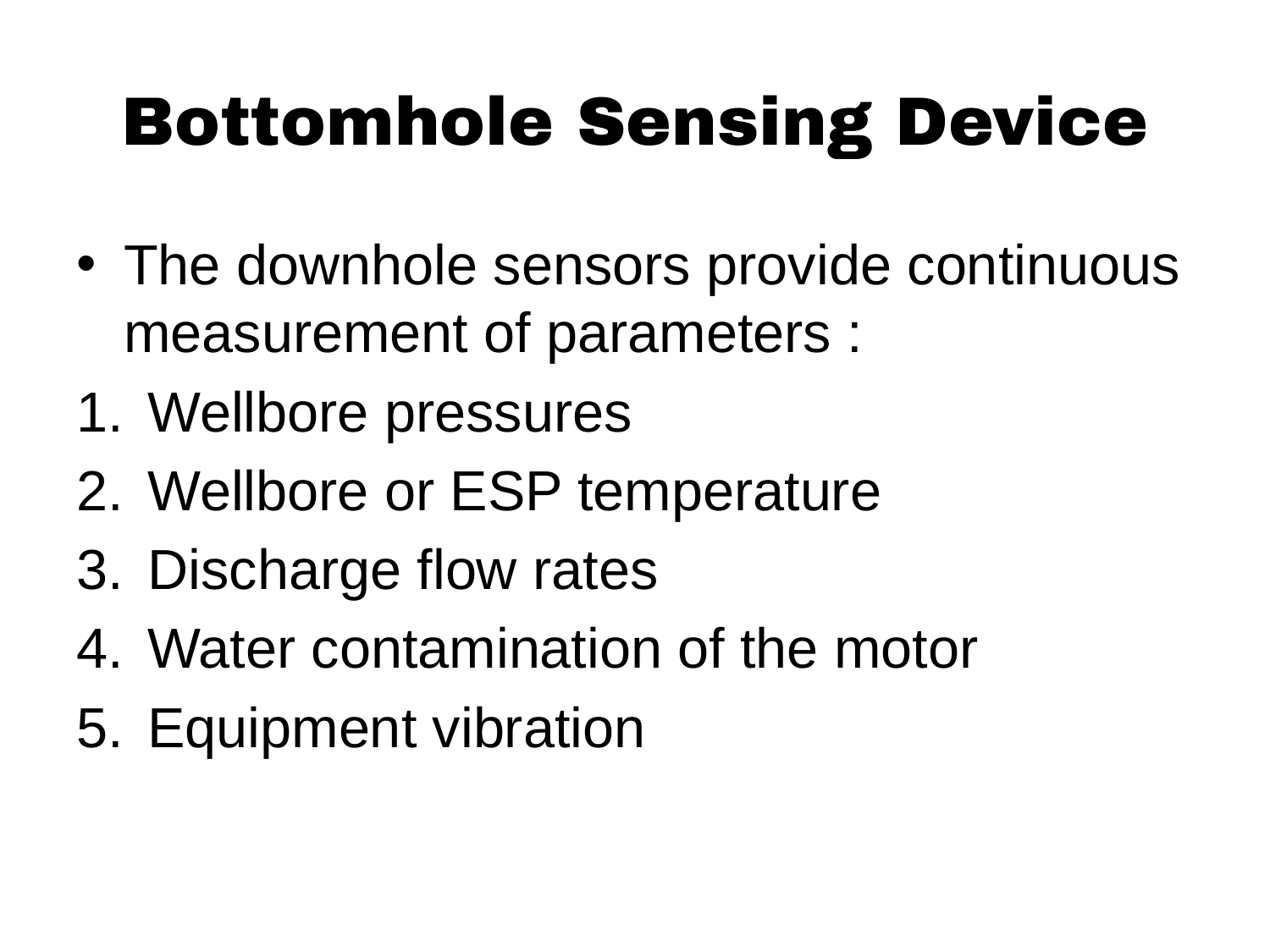

# Bottomhole Sensing Device
The downhole sensors provide continuous measurement of parameters :
Wellbore pressures
Wellbore or ESP temperature
Discharge flow rates
Water contamination of the motor
Equipment vibration